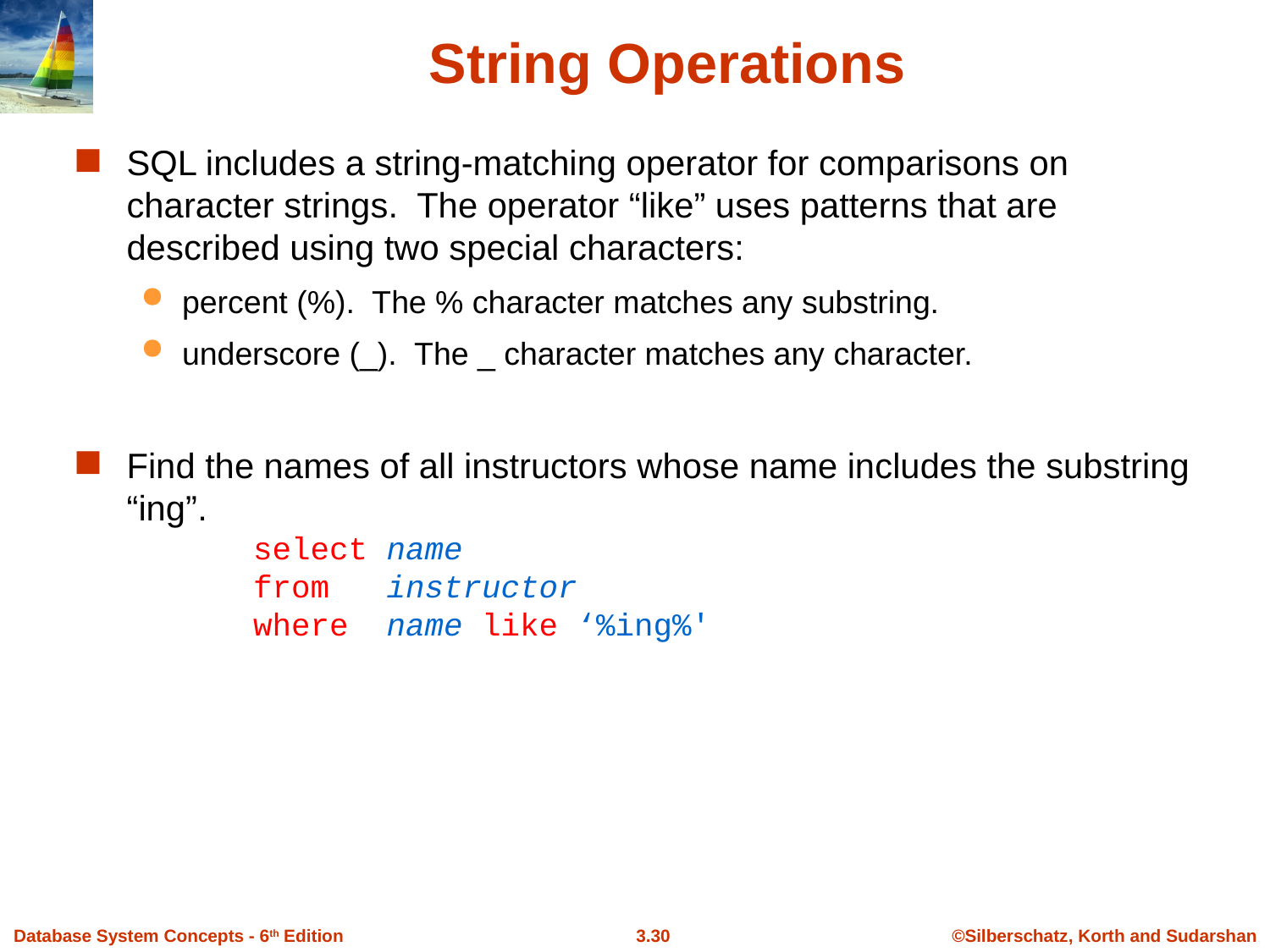

String Operations
SQL includes a string-matching operator for comparisons on character strings.  The operator “like” uses patterns that are described using two special characters:
percent (%).  The % character matches any substring.
underscore (_).  The _ character matches any character.

Find the names of all instructors whose name includes the substring “ing”.
	select name
	from   instructor
	where  name like ‘%ing%'